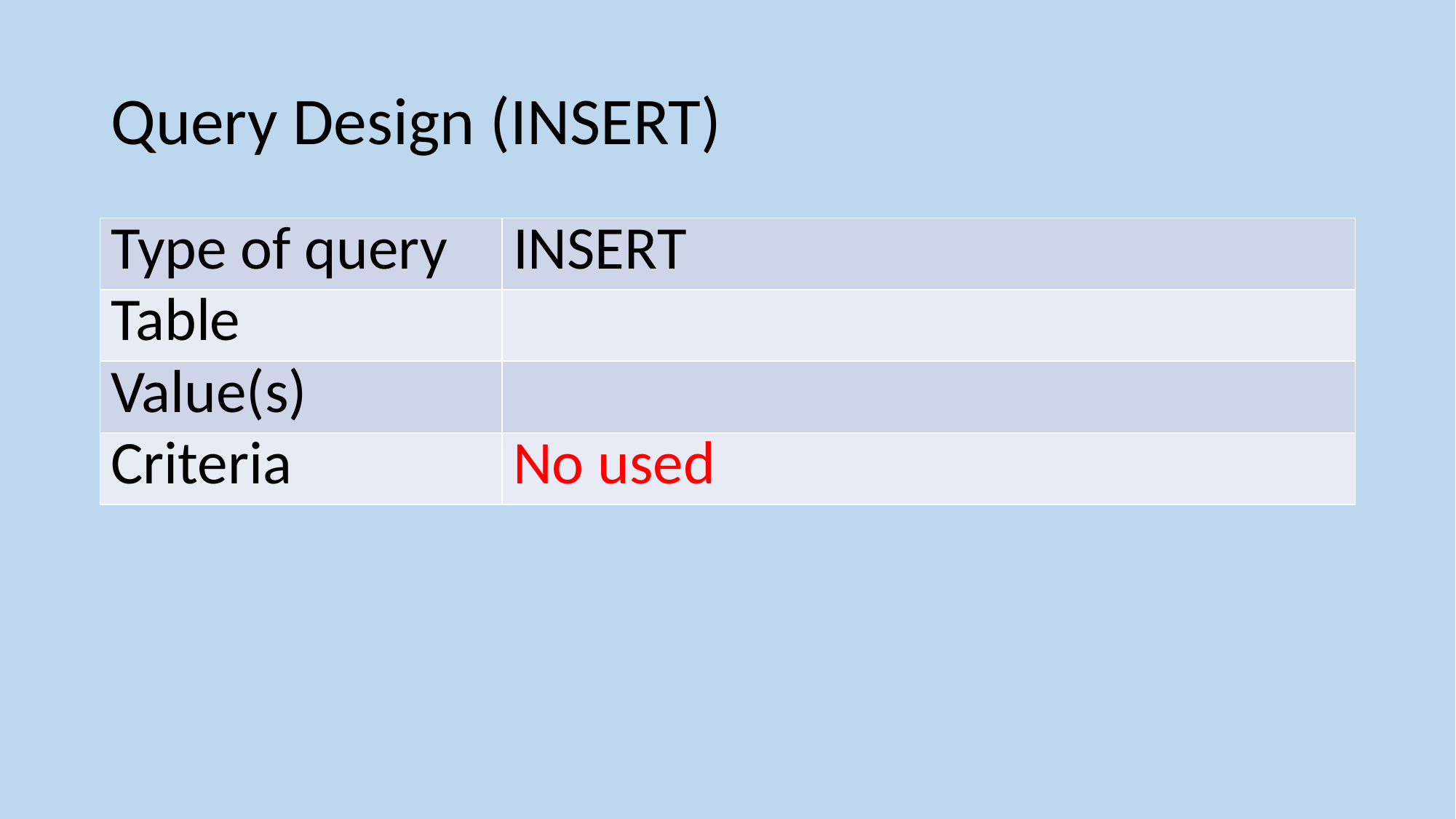

# Query Design (INSERT)
| Type of query | INSERT |
| --- | --- |
| Table |  |
| Value(s) |  |
| Criteria | No used |